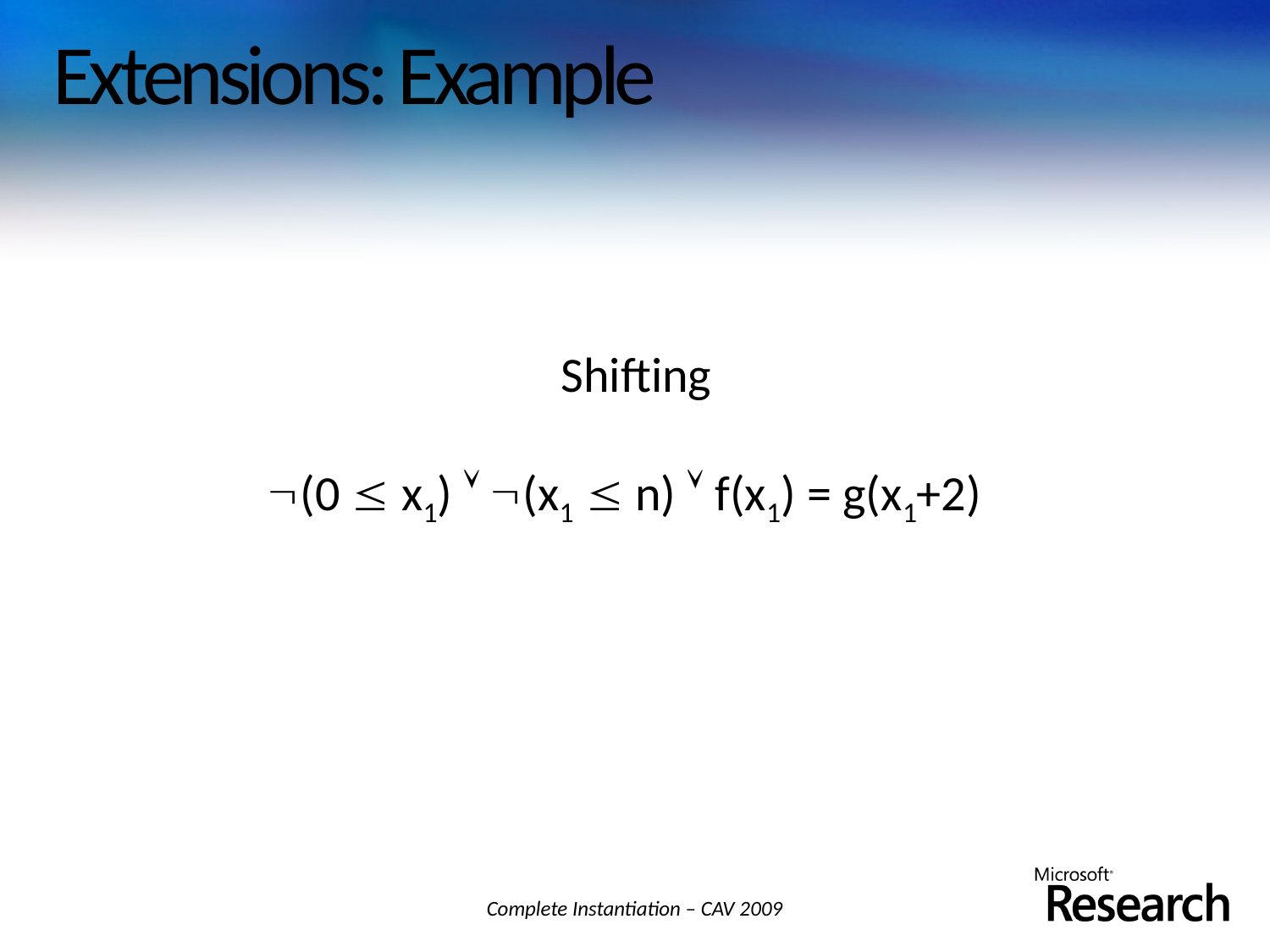

# Extensions: Example
Shifting

¬(0 ≤ x1) ∨ ¬(x1 ≤ n) ∨ f(x1) = g(x1+2)
Complete Instantiation – CAV 2009